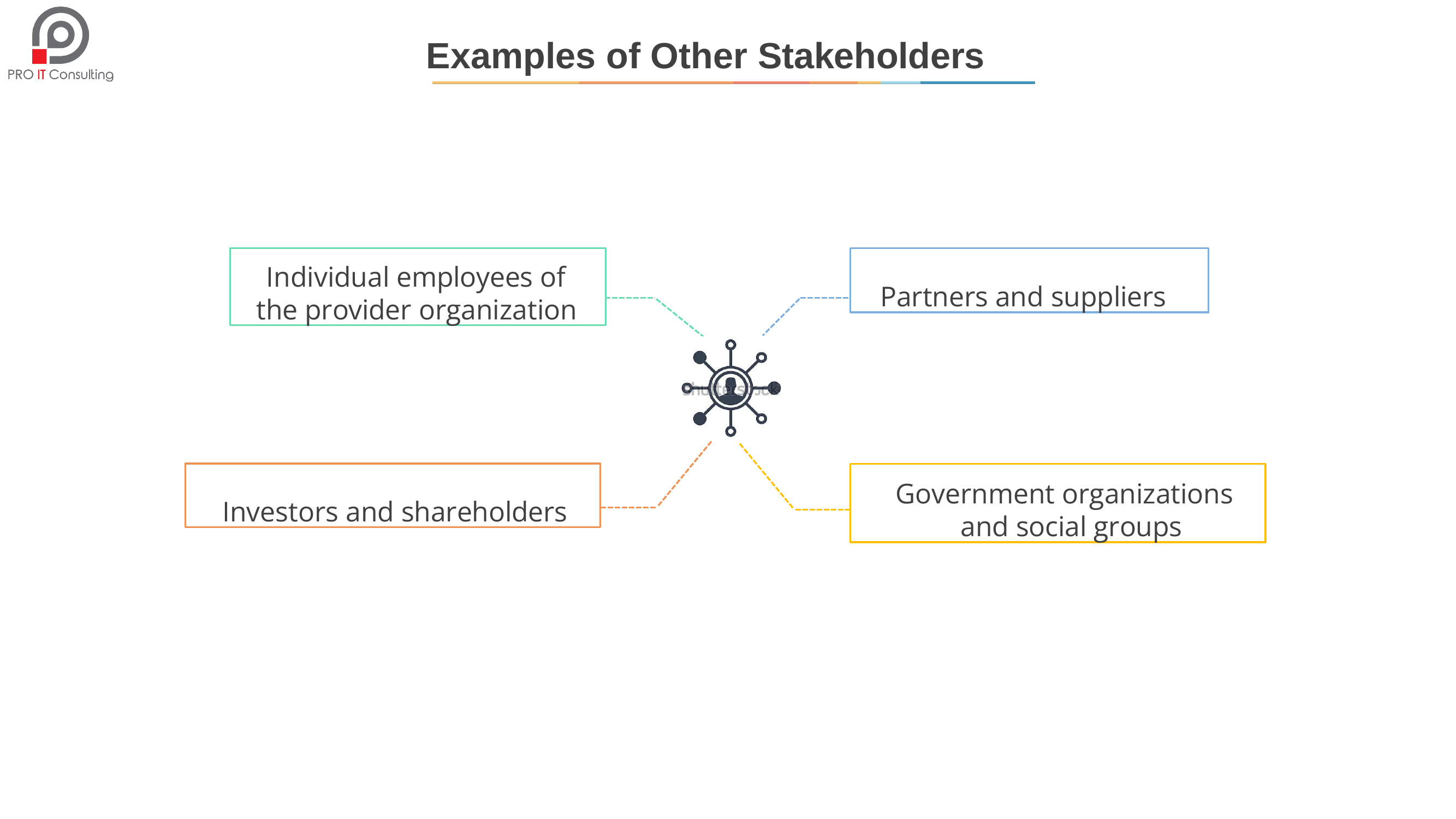

# Examples of Other Stakeholders

Individual employees of  the provider organization
Partners and suppliers

Investors and shareholders
Government organizations  and social groups